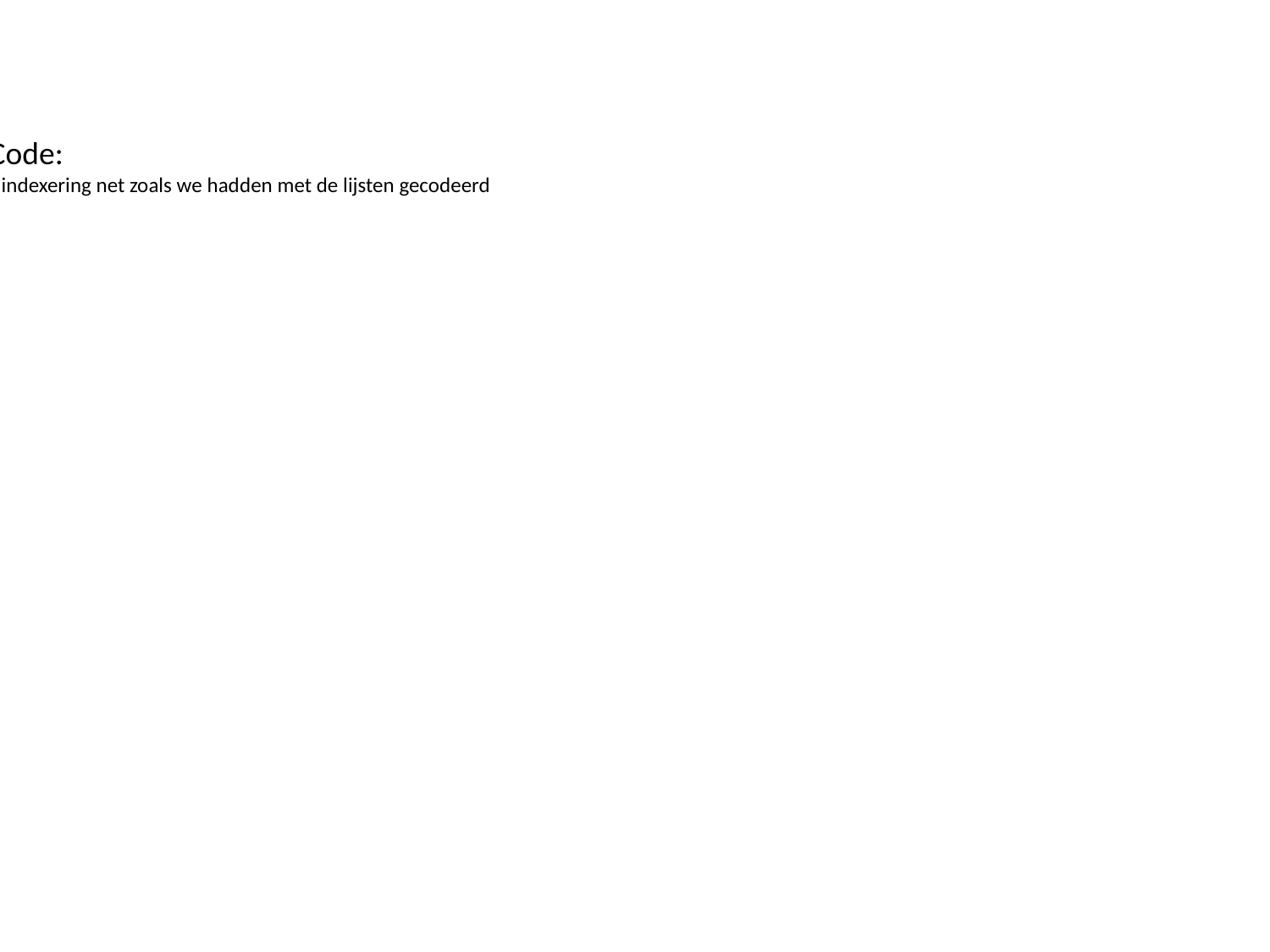

Python Code:
``` # Gebruik indexering net zoals we hadden met de lijsten gecodeerd
 `````` t[0] ```